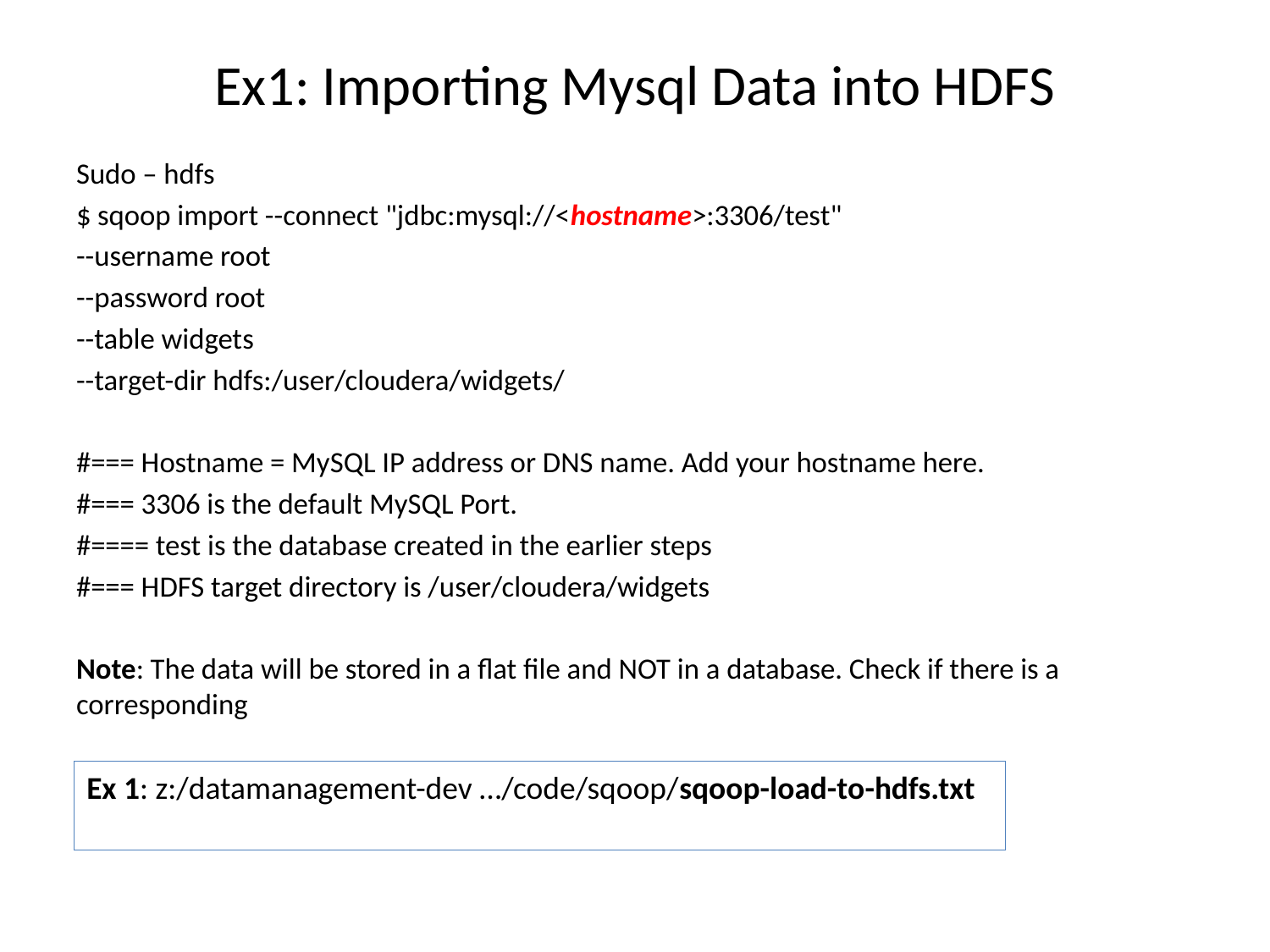

# Ex1: Importing Mysql Data into HDFS
Sudo – hdfs
$ sqoop import --connect "jdbc:mysql://<hostname>:3306/test"
--username root
--password root
--table widgets
--target-dir hdfs:/user/cloudera/widgets/

#=== Hostname = MySQL IP address or DNS name. Add your hostname here.
#=== 3306 is the default MySQL Port.
#==== test is the database created in the earlier steps
#=== HDFS target directory is /user/cloudera/widgets

Note: The data will be stored in a flat file and NOT in a database. Check if there is a corresponding

Ex 1: z:/datamanagement-dev …/code/sqoop/sqoop-load-to-hdfs.txt